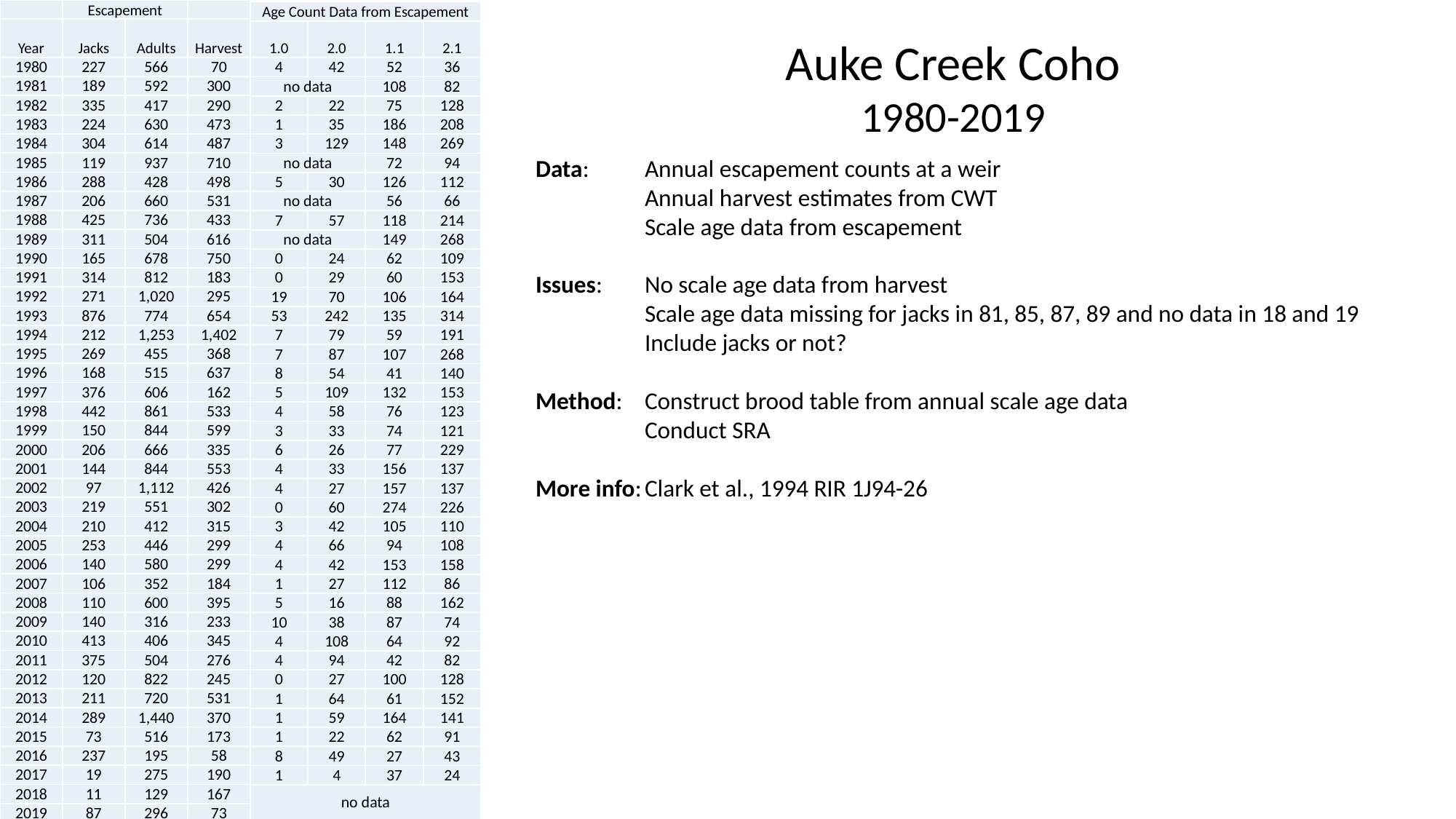

|  | Escapement |  |  |
| --- | --- | --- | --- |
| Year | Jacks | Adults | Harvest |
| 1980 | 227 | 566 | 70 |
| 1981 | 189 | 592 | 300 |
| 1982 | 335 | 417 | 290 |
| 1983 | 224 | 630 | 473 |
| 1984 | 304 | 614 | 487 |
| 1985 | 119 | 937 | 710 |
| 1986 | 288 | 428 | 498 |
| 1987 | 206 | 660 | 531 |
| 1988 | 425 | 736 | 433 |
| 1989 | 311 | 504 | 616 |
| 1990 | 165 | 678 | 750 |
| 1991 | 314 | 812 | 183 |
| 1992 | 271 | 1,020 | 295 |
| 1993 | 876 | 774 | 654 |
| 1994 | 212 | 1,253 | 1,402 |
| 1995 | 269 | 455 | 368 |
| 1996 | 168 | 515 | 637 |
| 1997 | 376 | 606 | 162 |
| 1998 | 442 | 861 | 533 |
| 1999 | 150 | 844 | 599 |
| 2000 | 206 | 666 | 335 |
| 2001 | 144 | 844 | 553 |
| 2002 | 97 | 1,112 | 426 |
| 2003 | 219 | 551 | 302 |
| 2004 | 210 | 412 | 315 |
| 2005 | 253 | 446 | 299 |
| 2006 | 140 | 580 | 299 |
| 2007 | 106 | 352 | 184 |
| 2008 | 110 | 600 | 395 |
| 2009 | 140 | 316 | 233 |
| 2010 | 413 | 406 | 345 |
| 2011 | 375 | 504 | 276 |
| 2012 | 120 | 822 | 245 |
| 2013 | 211 | 720 | 531 |
| 2014 | 289 | 1,440 | 370 |
| 2015 | 73 | 516 | 173 |
| 2016 | 237 | 195 | 58 |
| 2017 | 19 | 275 | 190 |
| 2018 | 11 | 129 | 167 |
| 2019 | 87 | 296 | 73 |
| Age Count Data from Escapement |  |  |  |
| --- | --- | --- | --- |
| 1.0 | 2.0 | 1.1 | 2.1 |
| 4 | 42 | 52 | 36 |
| no data |  | 108 | 82 |
| 2 | 22 | 75 | 128 |
| 1 | 35 | 186 | 208 |
| 3 | 129 | 148 | 269 |
| no data |  | 72 | 94 |
| 5 | 30 | 126 | 112 |
| no data |  | 56 | 66 |
| 7 | 57 | 118 | 214 |
| no data |  | 149 | 268 |
| 0 | 24 | 62 | 109 |
| 0 | 29 | 60 | 153 |
| 19 | 70 | 106 | 164 |
| 53 | 242 | 135 | 314 |
| 7 | 79 | 59 | 191 |
| 7 | 87 | 107 | 268 |
| 8 | 54 | 41 | 140 |
| 5 | 109 | 132 | 153 |
| 4 | 58 | 76 | 123 |
| 3 | 33 | 74 | 121 |
| 6 | 26 | 77 | 229 |
| 4 | 33 | 156 | 137 |
| 4 | 27 | 157 | 137 |
| 0 | 60 | 274 | 226 |
| 3 | 42 | 105 | 110 |
| 4 | 66 | 94 | 108 |
| 4 | 42 | 153 | 158 |
| 1 | 27 | 112 | 86 |
| 5 | 16 | 88 | 162 |
| 10 | 38 | 87 | 74 |
| 4 | 108 | 64 | 92 |
| 4 | 94 | 42 | 82 |
| 0 | 27 | 100 | 128 |
| 1 | 64 | 61 | 152 |
| 1 | 59 | 164 | 141 |
| 1 | 22 | 62 | 91 |
| 8 | 49 | 27 | 43 |
| 1 | 4 | 37 | 24 |
| no data |  |  |  |
Auke Creek Coho
1980-2019
Data:	Annual escapement counts at a weir
	Annual harvest estimates from CWT
	Scale age data from escapement

Issues:	No scale age data from harvest
	Scale age data missing for jacks in 81, 85, 87, 89 and no data in 18 and 19
	Include jacks or not?

Method:	Construct brood table from annual scale age data
	Conduct SRA

More info:	Clark et al., 1994 RIR 1J94-26